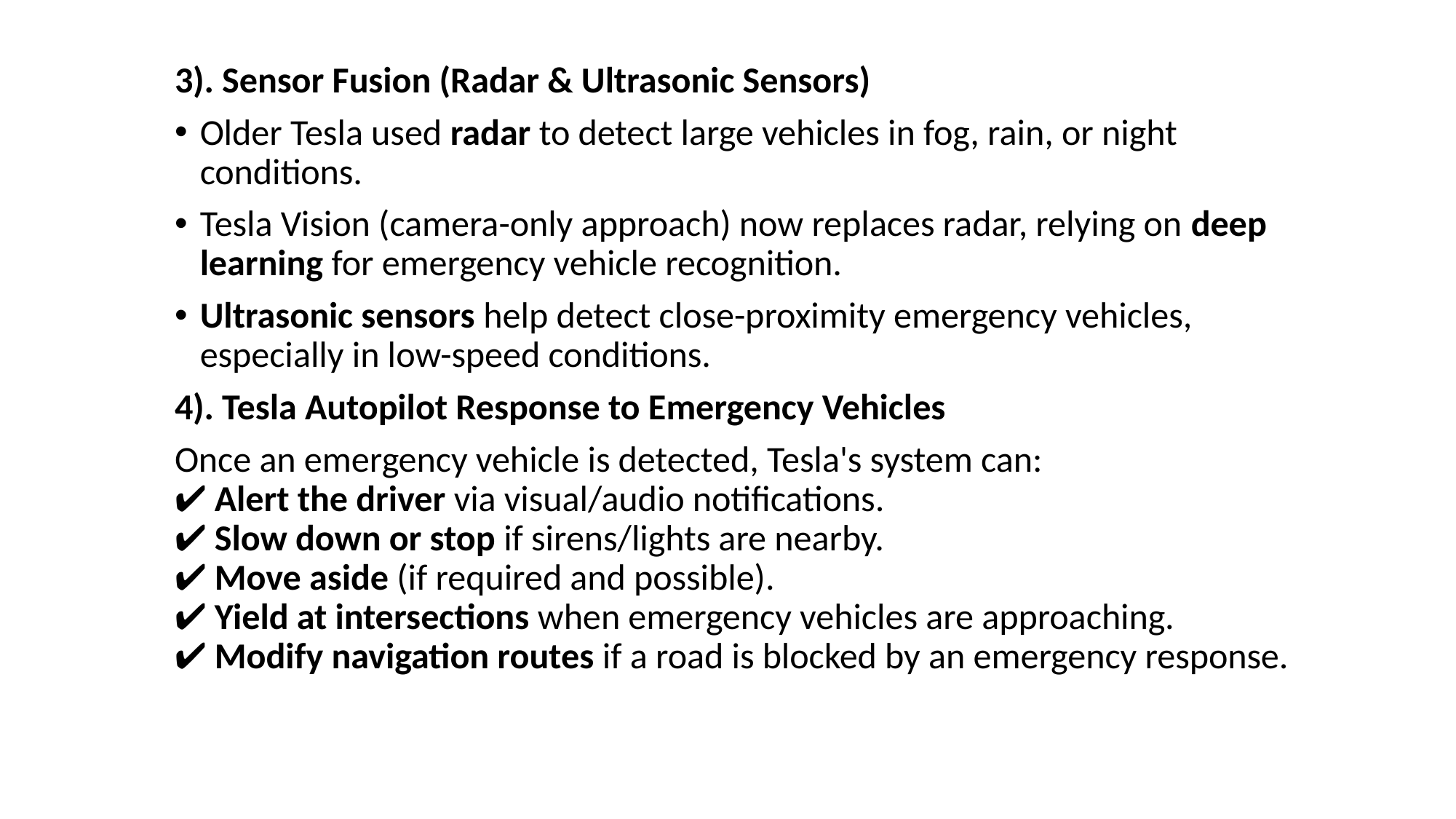

3). Sensor Fusion (Radar & Ultrasonic Sensors)
Older Tesla used radar to detect large vehicles in fog, rain, or night conditions.
Tesla Vision (camera-only approach) now replaces radar, relying on deep learning for emergency vehicle recognition.
Ultrasonic sensors help detect close-proximity emergency vehicles, especially in low-speed conditions.
4). Tesla Autopilot Response to Emergency Vehicles
Once an emergency vehicle is detected, Tesla's system can:
✔ Alert the driver via visual/audio notifications.
✔ Slow down or stop if sirens/lights are nearby.
✔ Move aside (if required and possible).
✔ Yield at intersections when emergency vehicles are approaching.
✔ Modify navigation routes if a road is blocked by an emergency response.